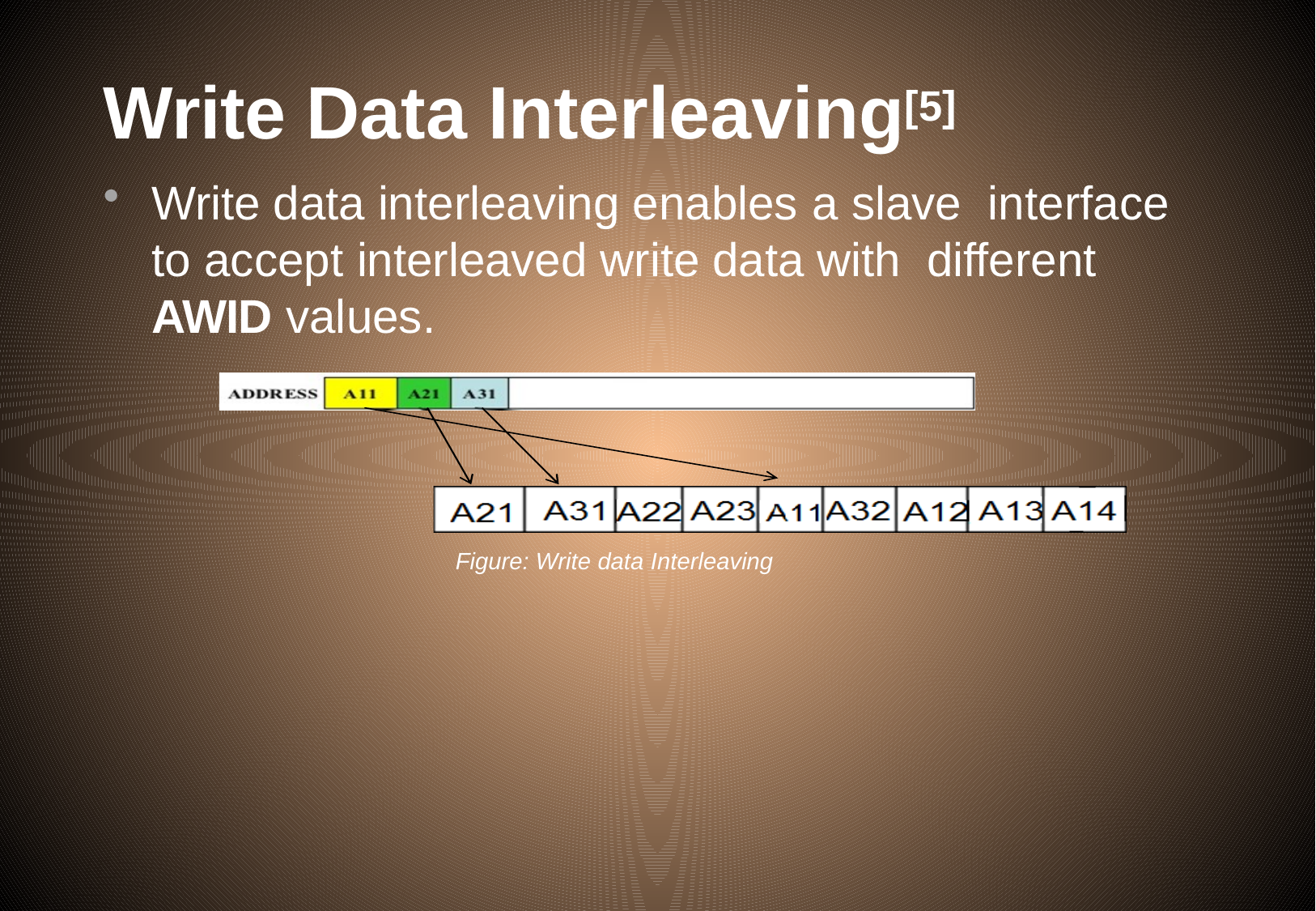

# Write Data Interleaving[5]
Write data interleaving enables a slave  interface to accept interleaved write data with  different AWID values.

Figure: Write data Interleaving